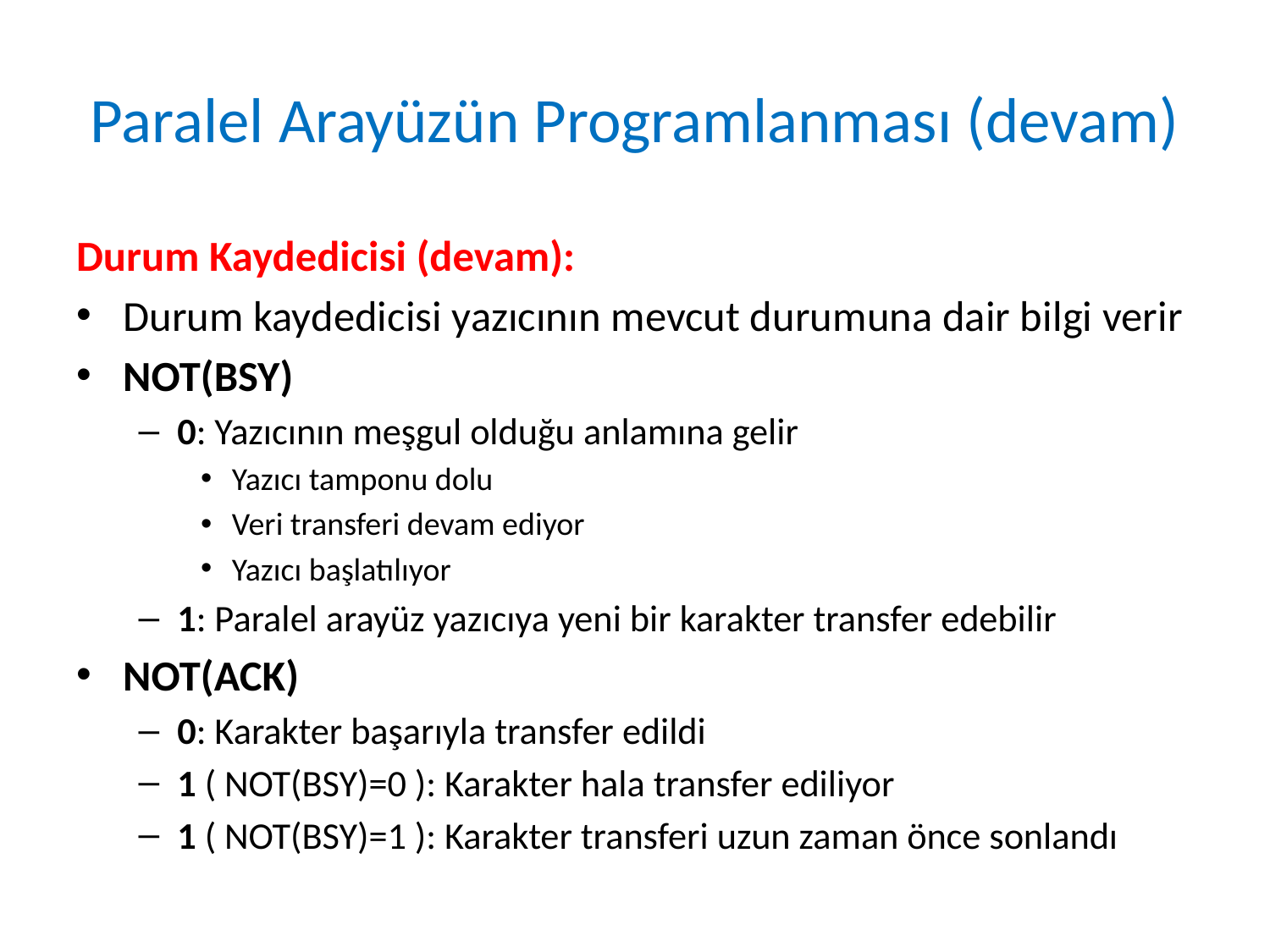

# Paralel Arayüzün Programlanması (devam)
Durum Kaydedicisi (devam):
Durum kaydedicisi yazıcının mevcut durumuna dair bilgi verir
NOT(BSY)
0: Yazıcının meşgul olduğu anlamına gelir
Yazıcı tamponu dolu
Veri transferi devam ediyor
Yazıcı başlatılıyor
1: Paralel arayüz yazıcıya yeni bir karakter transfer edebilir
NOT(ACK)
0: Karakter başarıyla transfer edildi
1 ( NOT(BSY)=0 ): Karakter hala transfer ediliyor
1 ( NOT(BSY)=1 ): Karakter transferi uzun zaman önce sonlandı